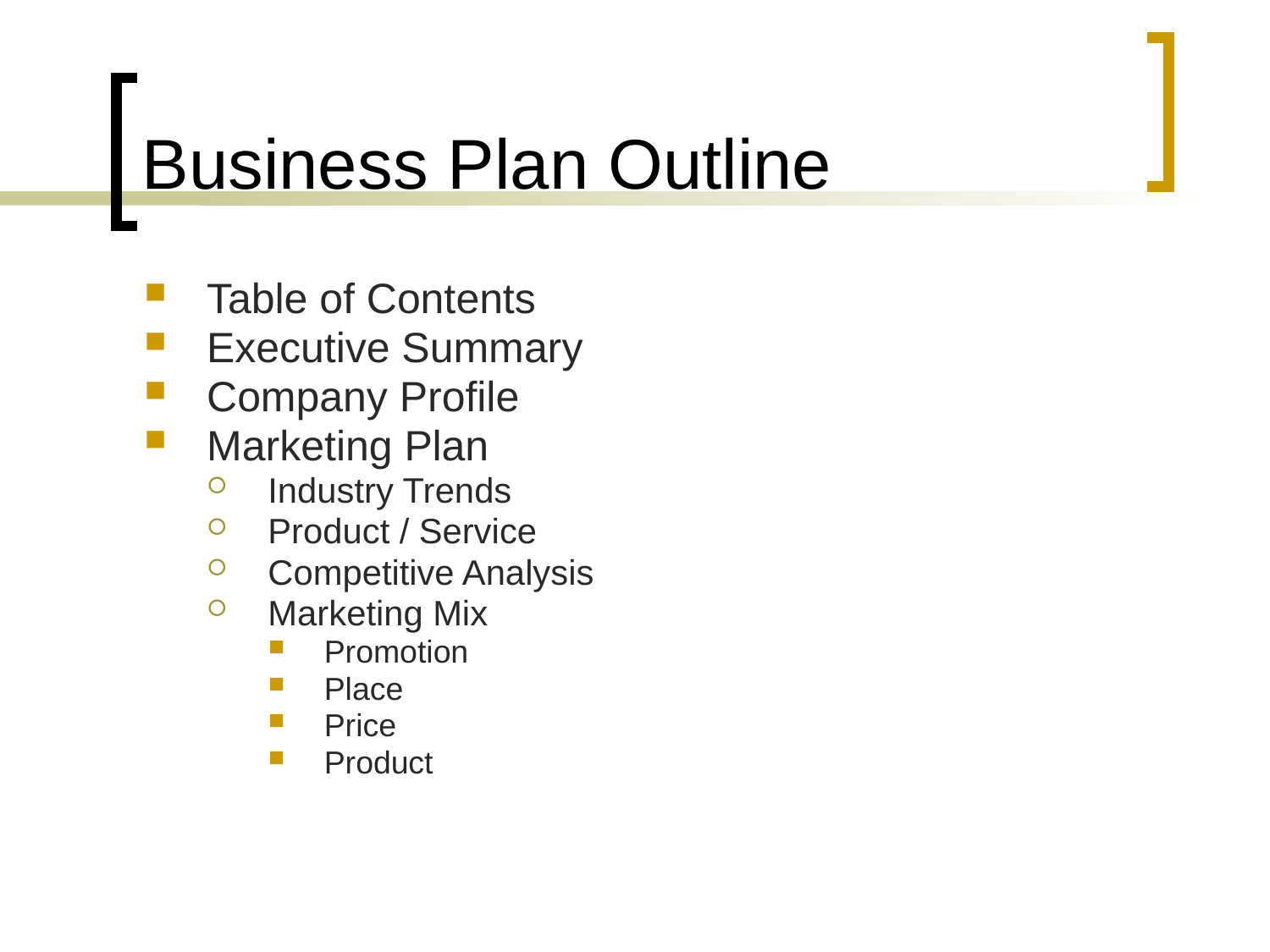

# Business Plan Outline
Table of Contents
Executive Summary
Company Profile
Marketing Plan
Industry Trends
Product / Service
Competitive Analysis
Marketing Mix
Promotion
Place
Price
Product